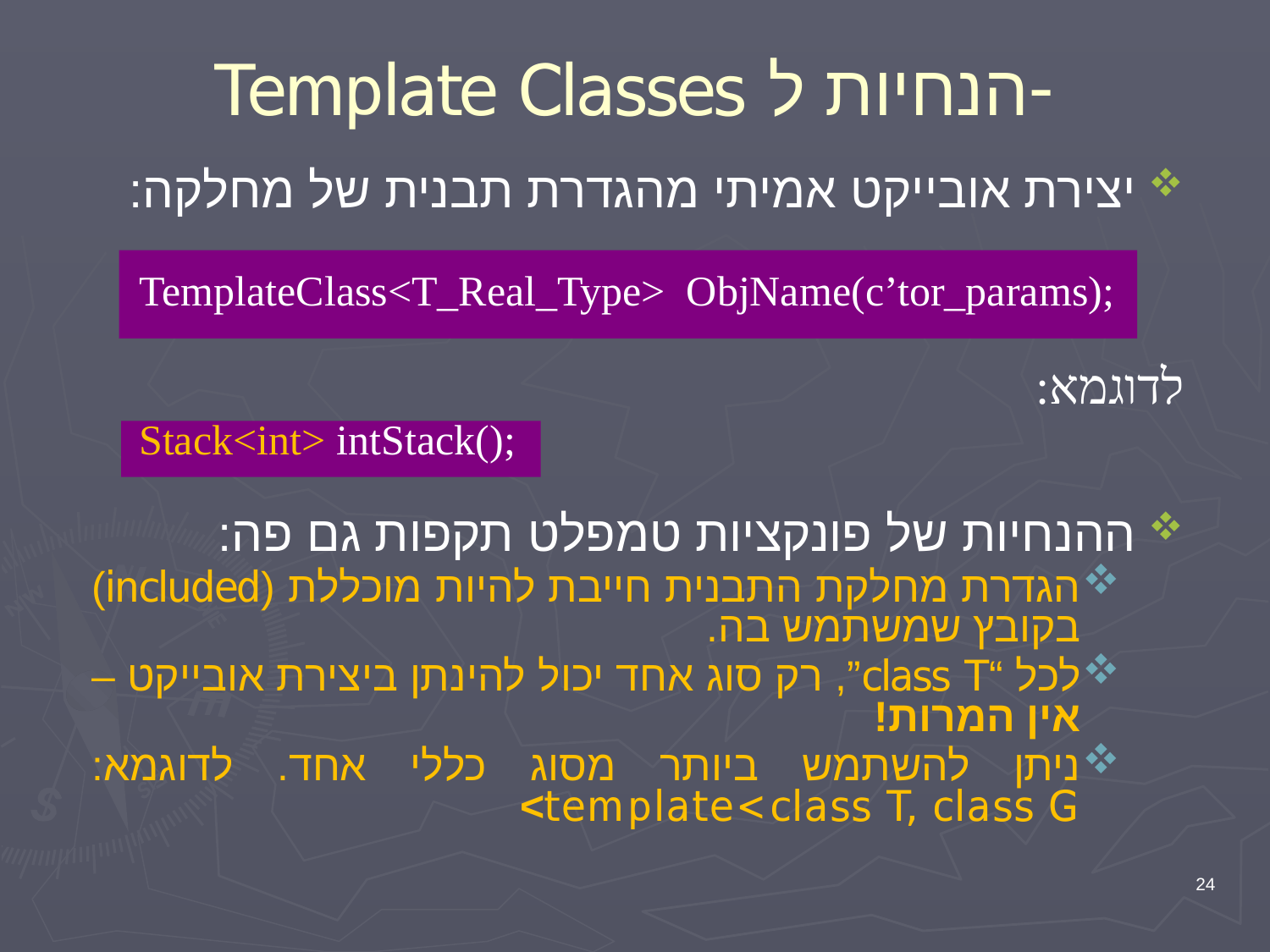

# Template Classes הנחיות ל-
יצירת אובייקט אמיתי מהגדרת תבנית של מחלקה:

	TemplateClass<T_Real_Type>  ObjName(c’tor_params);

	לדוגמא:
	Stack<int> intStack();

ההנחיות של פונקציות טמפלט תקפות גם פה:
הגדרת מחלקת התבנית חייבת להיות מוכללת (included) בקובץ שמשתמש בה.
לכל “class T”, רק סוג אחד יכול להינתן ביצירת אובייקט – אין המרות!
ניתן להשתמש ביותר מסוג כללי אחד. לדוגמא: template<class T, class G>

24